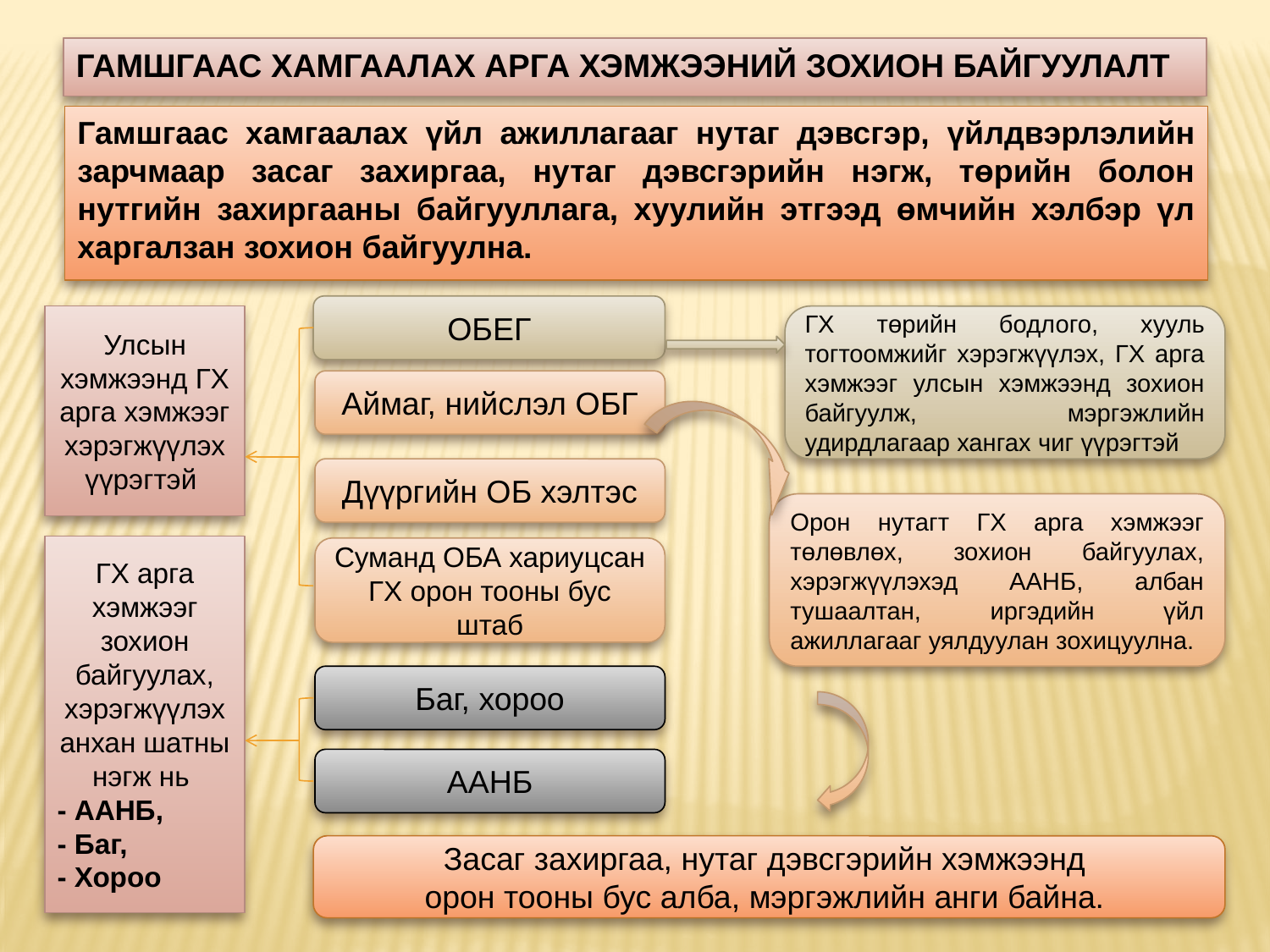

Гамшгаас хамгаалах арга хэмжээний зохион байгуулалт
Гамшгаас хамгаалах үйл ажиллагааг нутаг дэвсгэр, үйлдвэрлэлийн зарчмаар засаг захиргаа, нутаг дэвсгэрийн нэгж, төрийн болон нутгийн захиргааны байгууллага, хуулийн этгээд өмчийн хэлбэр үл харгалзан зохион байгуулна.
ОБЕГ
Улсын хэмжээнд ГХ арга хэмжээг хэрэгжүүлэх үүрэгтэй
ГХ төрийн бодлого, хууль тогтоомжийг хэрэгжүүлэх, ГХ арга хэмжээг улсын хэмжээнд зохион байгуулж, мэргэжлийн удирдлагаар хангах чиг үүрэгтэй

Аймаг, нийслэл ОБГ

Дүүргийн ОБ хэлтэс
Орон нутагт ГХ арга хэмжээг төлөвлөх, зохион байгуулах, хэрэгжүүлэхэд ААНБ, албан тушаалтан, иргэдийн үйл ажиллагааг уялдуулан зохицуулна.
ГХ арга хэмжээг зохион байгуулах, хэрэгжүүлэх анхан шатны нэгж нь
- ААНБ,
- Баг,
- Хороо
Суманд ОБА хариуцсан ГХ орон тооны бус штаб
Баг, хороо

ААНБ
Засаг захиргаа, нутаг дэвсгэрийн хэмжээнд
орон тооны бус алба, мэргэжлийн анги байна.